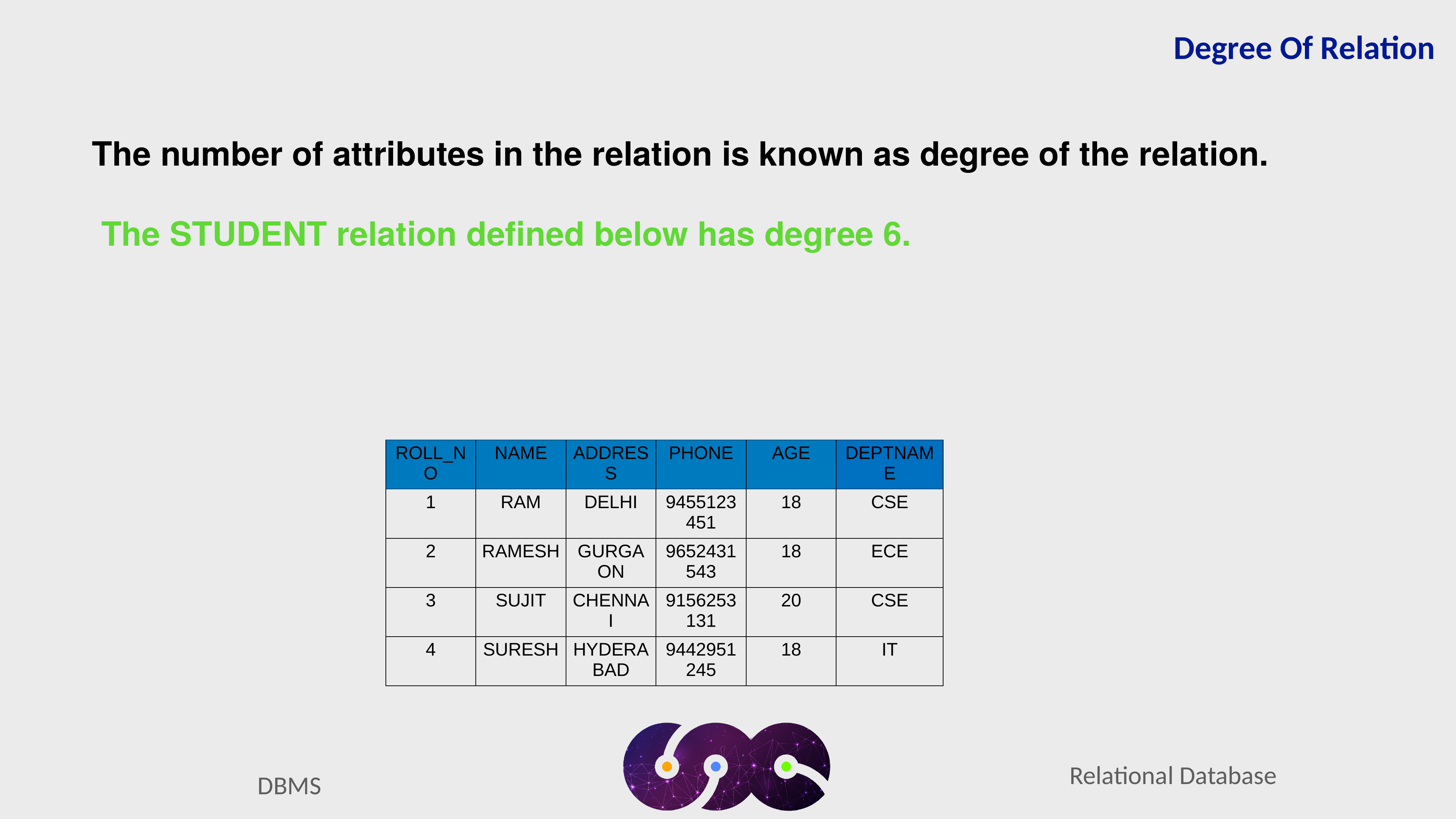

Degree Of Relation

The number of attributes in the relation is known as degree of the relation.

 The STUDENT relation defined below has degree 6.

| ROLL\_NO | NAME | ADDRESS | PHONE | AGE | DEPTNAME |
| --- | --- | --- | --- | --- | --- |
| 1 | RAM | DELHI | 9455123451 | 18 | CSE |
| 2 | RAMESH | GURGAON | 9652431543 | 18 | ECE |
| 3 | SUJIT | CHENNAI | 9156253131 | 20 | CSE |
| 4 | SURESH | HYDERABAD | 9442951245 | 18 | IT |
Relational Database